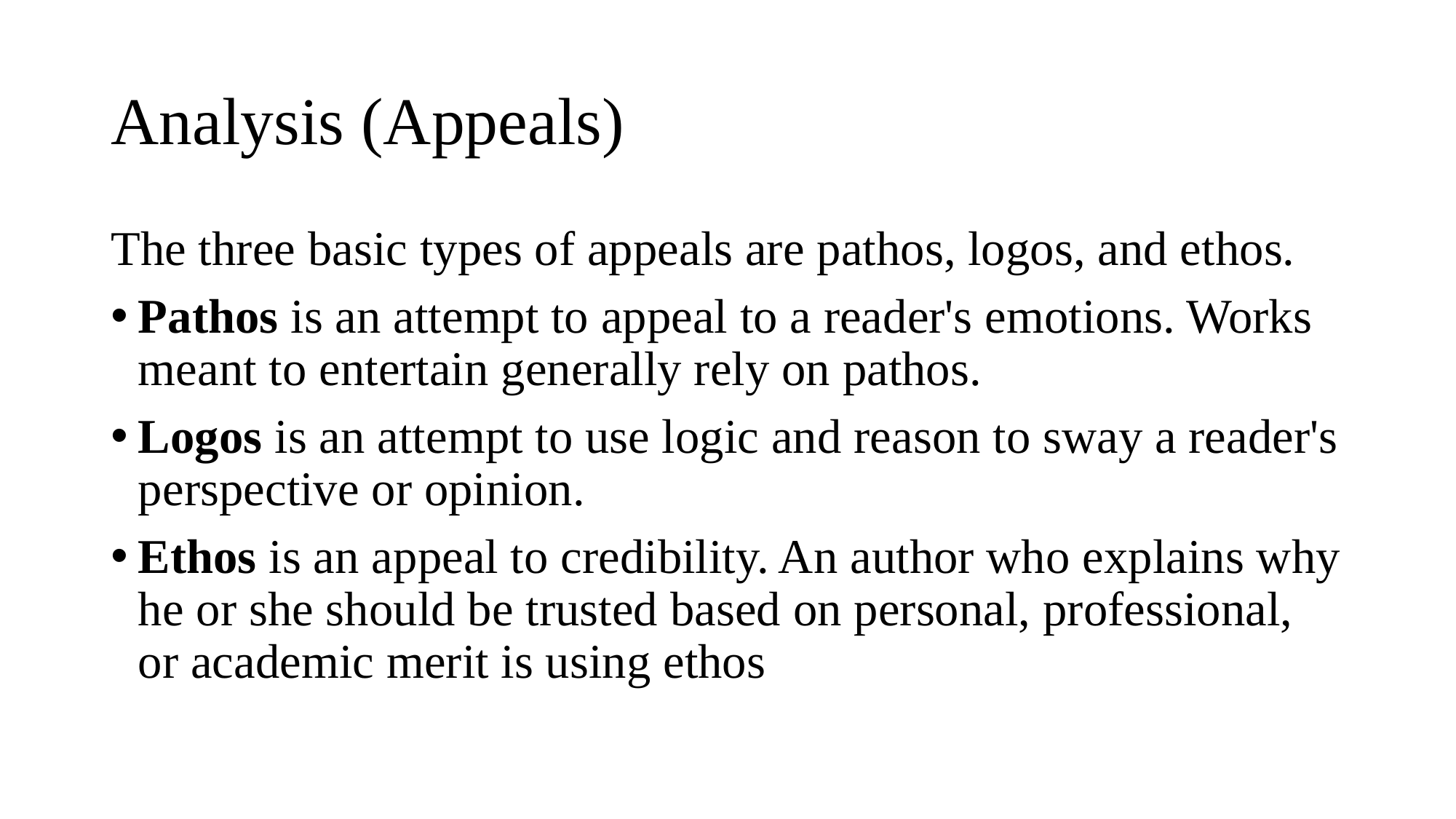

# Analysis (Appeals)
The three basic types of appeals are pathos, logos, and ethos.
Pathos is an attempt to appeal to a reader's emotions. Works meant to entertain generally rely on pathos.
Logos is an attempt to use logic and reason to sway a reader's perspective or opinion.
Ethos is an appeal to credibility. An author who explains why he or she should be trusted based on personal, professional, or academic merit is using ethos